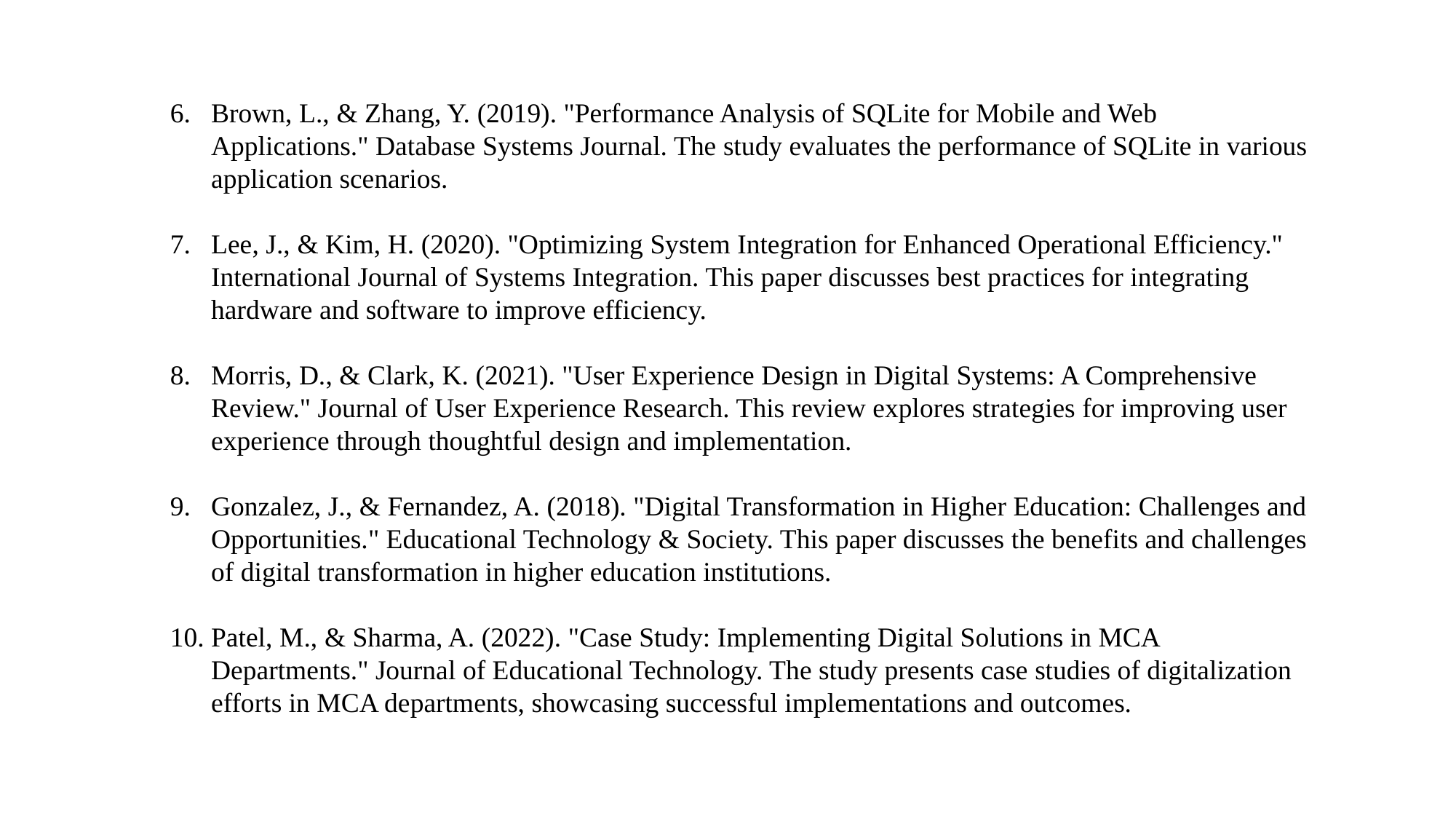

Brown, L., & Zhang, Y. (2019). "Performance Analysis of SQLite for Mobile and Web Applications." Database Systems Journal. The study evaluates the performance of SQLite in various application scenarios.

Lee, J., & Kim, H. (2020). "Optimizing System Integration for Enhanced Operational Efficiency." International Journal of Systems Integration. This paper discusses best practices for integrating hardware and software to improve efficiency.

Morris, D., & Clark, K. (2021). "User Experience Design in Digital Systems: A Comprehensive Review." Journal of User Experience Research. This review explores strategies for improving user experience through thoughtful design and implementation.

Gonzalez, J., & Fernandez, A. (2018). "Digital Transformation in Higher Education: Challenges and Opportunities." Educational Technology & Society. This paper discusses the benefits and challenges of digital transformation in higher education institutions.

Patel, M., & Sharma, A. (2022). "Case Study: Implementing Digital Solutions in MCA Departments." Journal of Educational Technology. The study presents case studies of digitalization efforts in MCA departments, showcasing successful implementations and outcomes.